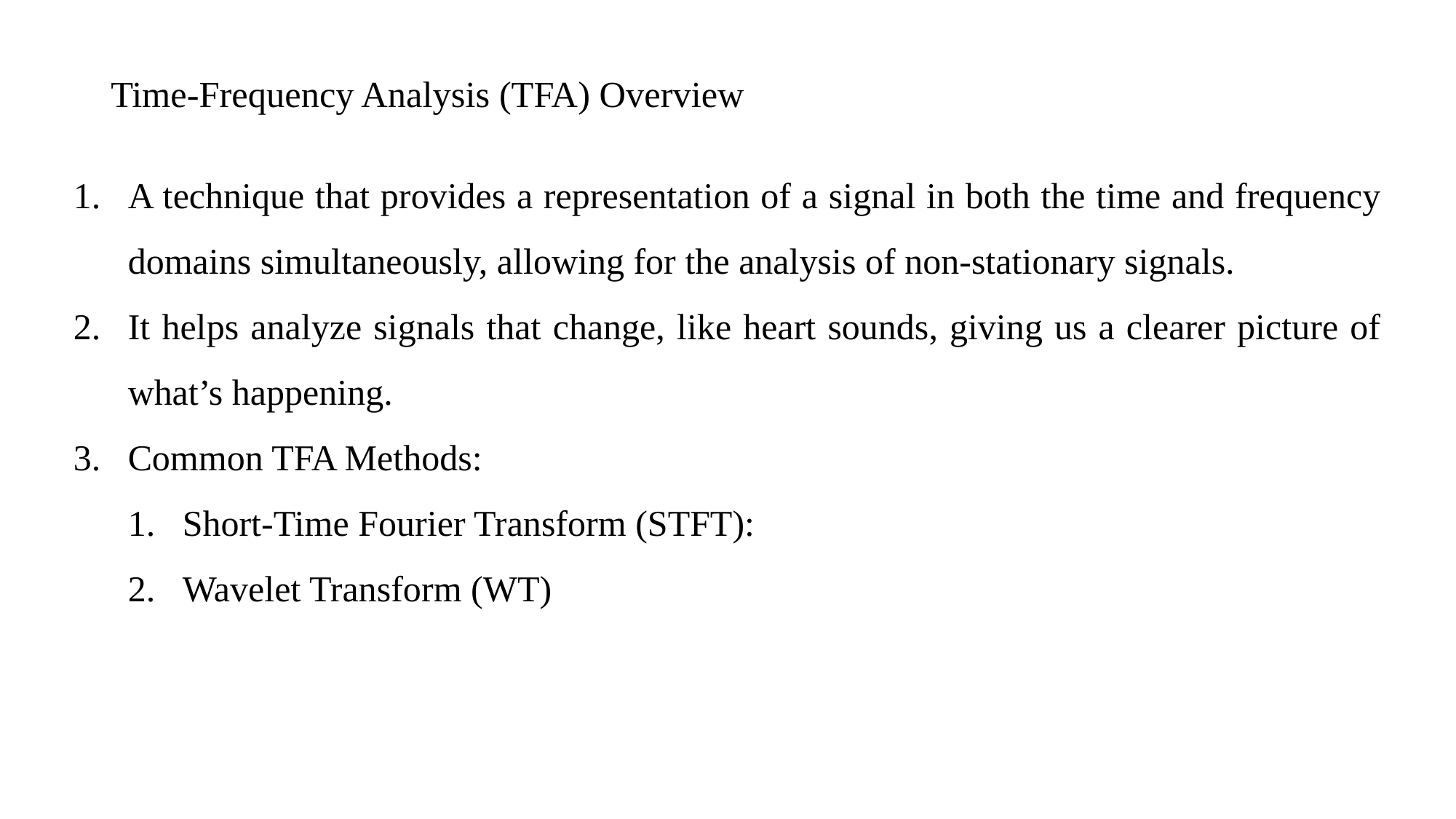

Time-Frequency Analysis (TFA) Overview
A technique that provides a representation of a signal in both the time and frequency domains simultaneously, allowing for the analysis of non-stationary signals.
It helps analyze signals that change, like heart sounds, giving us a clearer picture of what’s happening.
Common TFA Methods:
Short-Time Fourier Transform (STFT):
Wavelet Transform (WT)